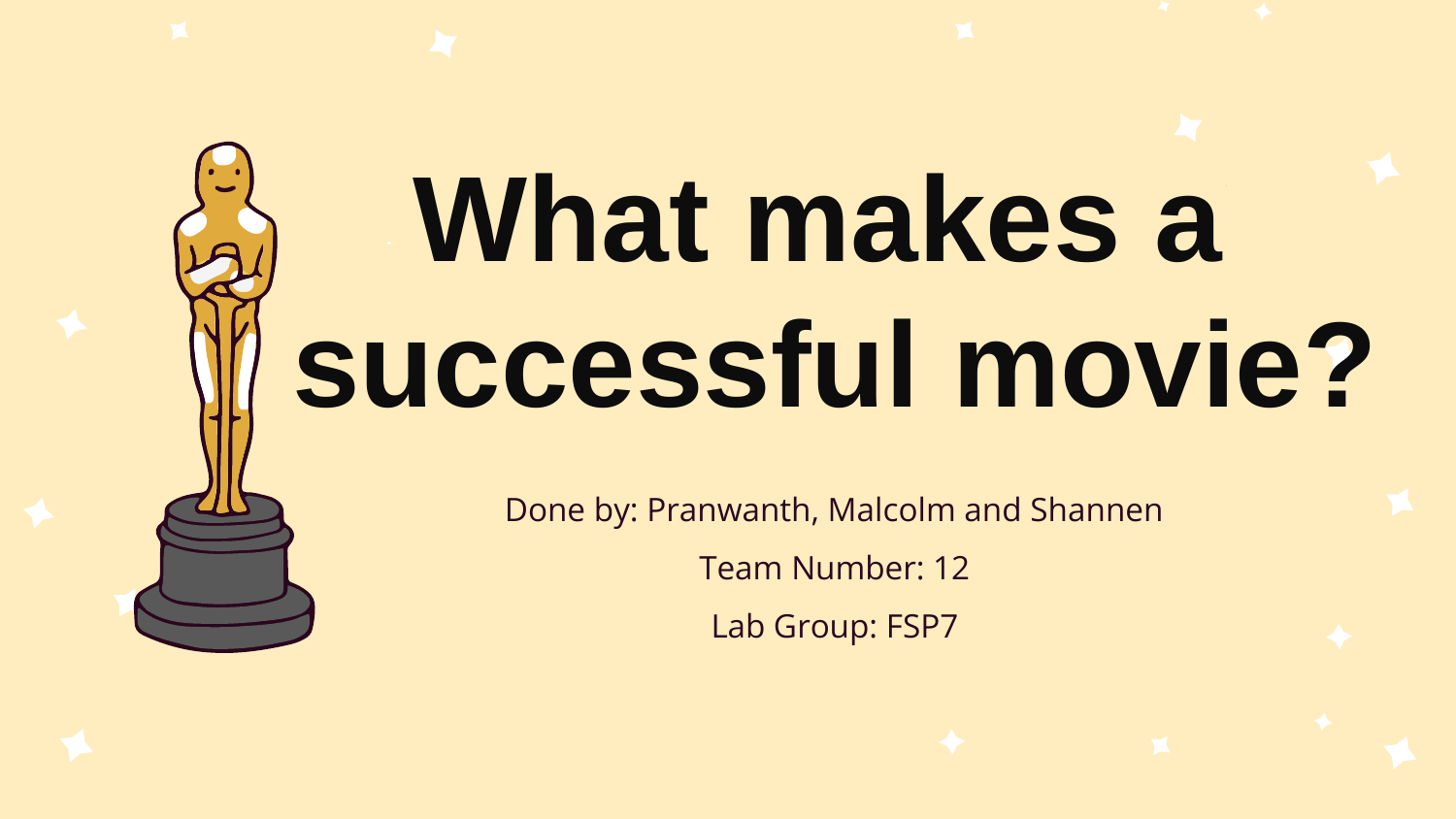

# What makes a successful movie?

Done by: Pranwanth, Malcolm and Shannen
Team Number: 12
Lab Group: FSP7